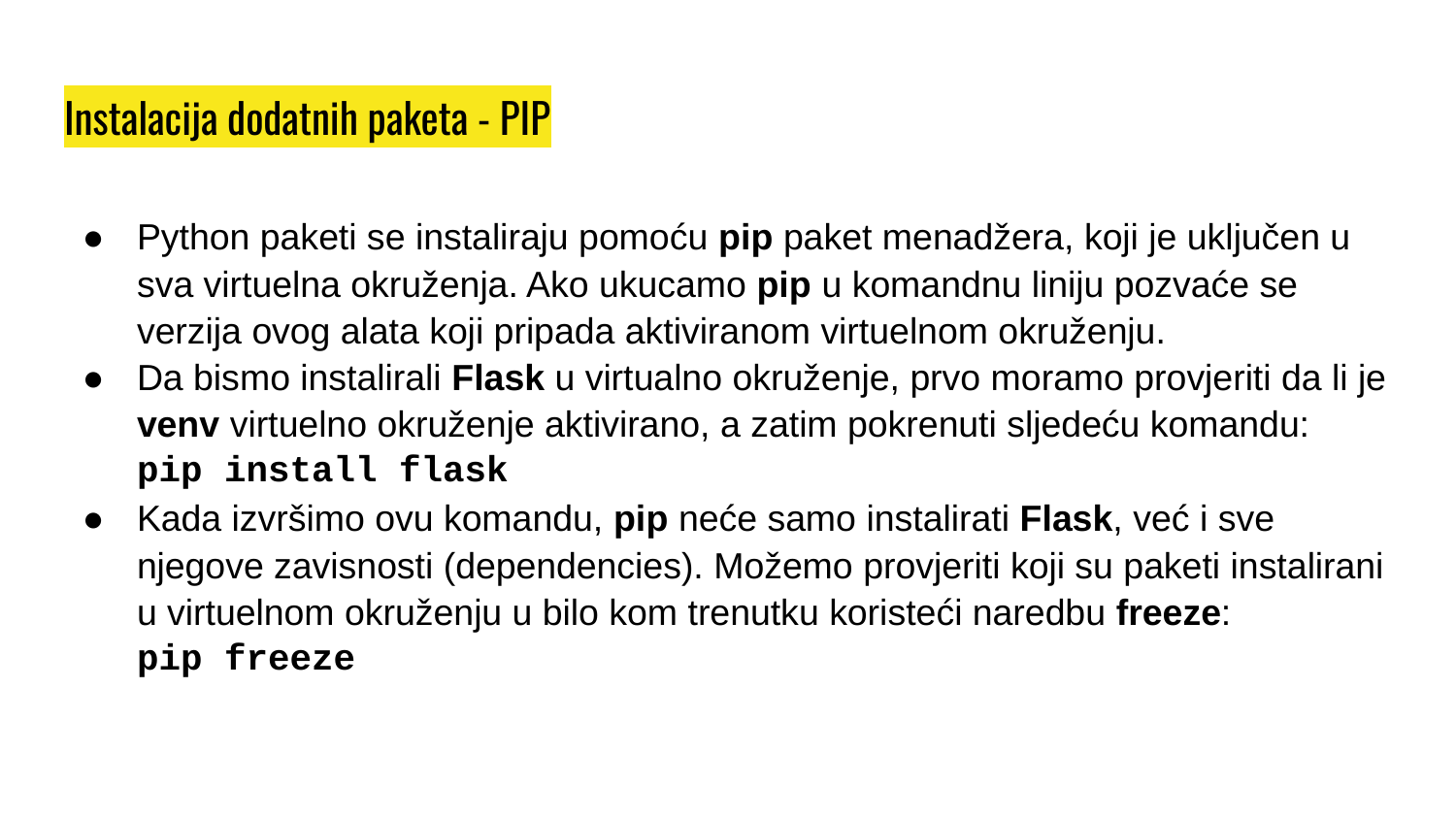

# Instalacija dodatnih paketa - PIP
Python paketi se instaliraju pomoću pip paket menadžera, koji je uključen u sva virtuelna okruženja. Ako ukucamo pip u komandnu liniju pozvaće se verzija ovog alata koji pripada aktiviranom virtuelnom okruženju.
Da bismo instalirali Flask u virtualno okruženje, prvo moramo provjeriti da li je venv virtuelno okruženje aktivirano, a zatim pokrenuti sljedeću komandu:
pip install flask
Kada izvršimo ovu komandu, pip neće samo instalirati Flask, već i sve njegove zavisnosti (dependencies). Možemo provjeriti koji su paketi instalirani u virtuelnom okruženju u bilo kom trenutku koristeći naredbu freeze:
pip freeze